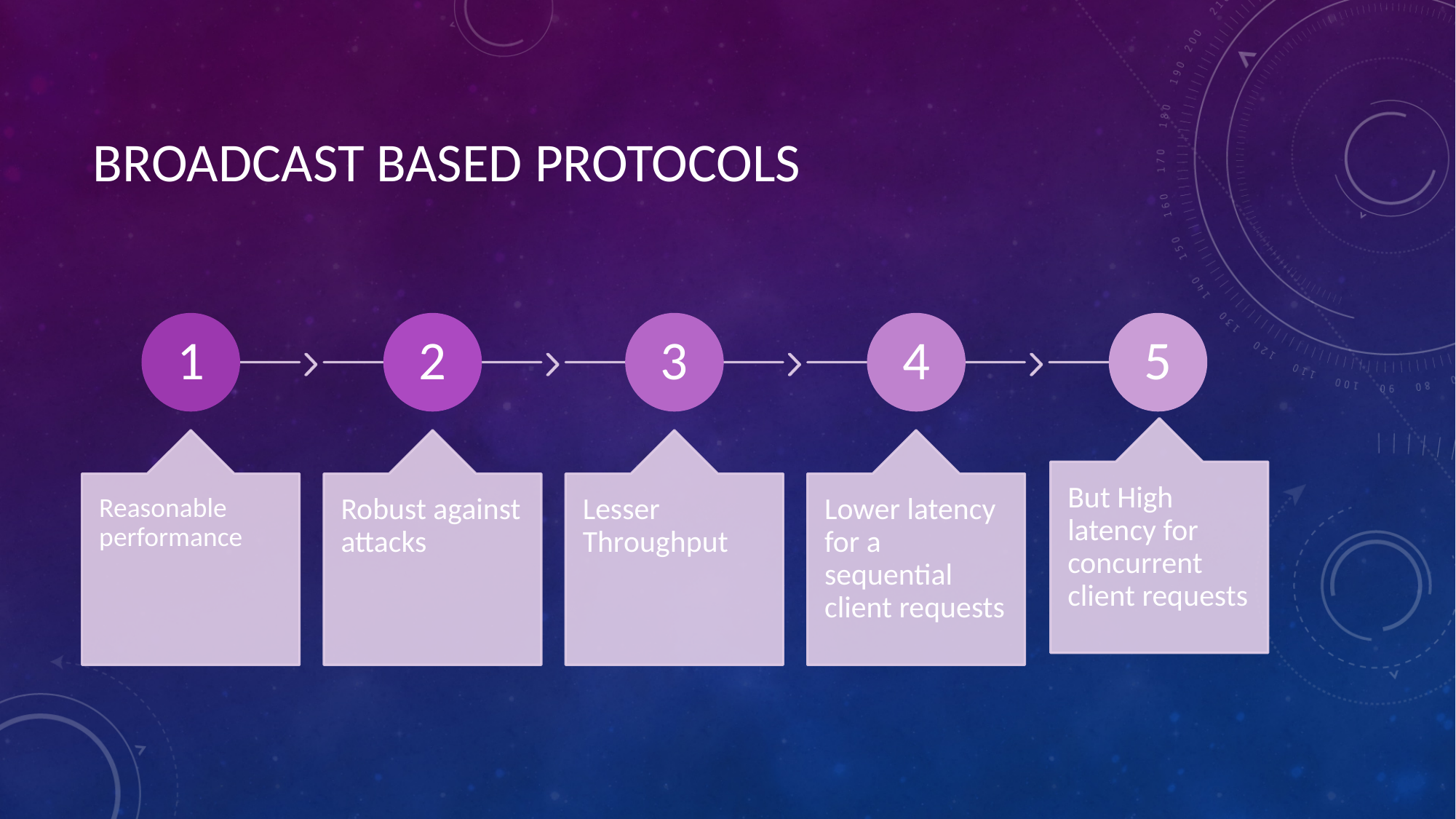

# Broadcast Based protocols
1
Reasonable performance
2
Robust against attacks
3
Lesser Throughput
4
Lower latency for a sequential client requests
5
But High latency for concurrent client requests